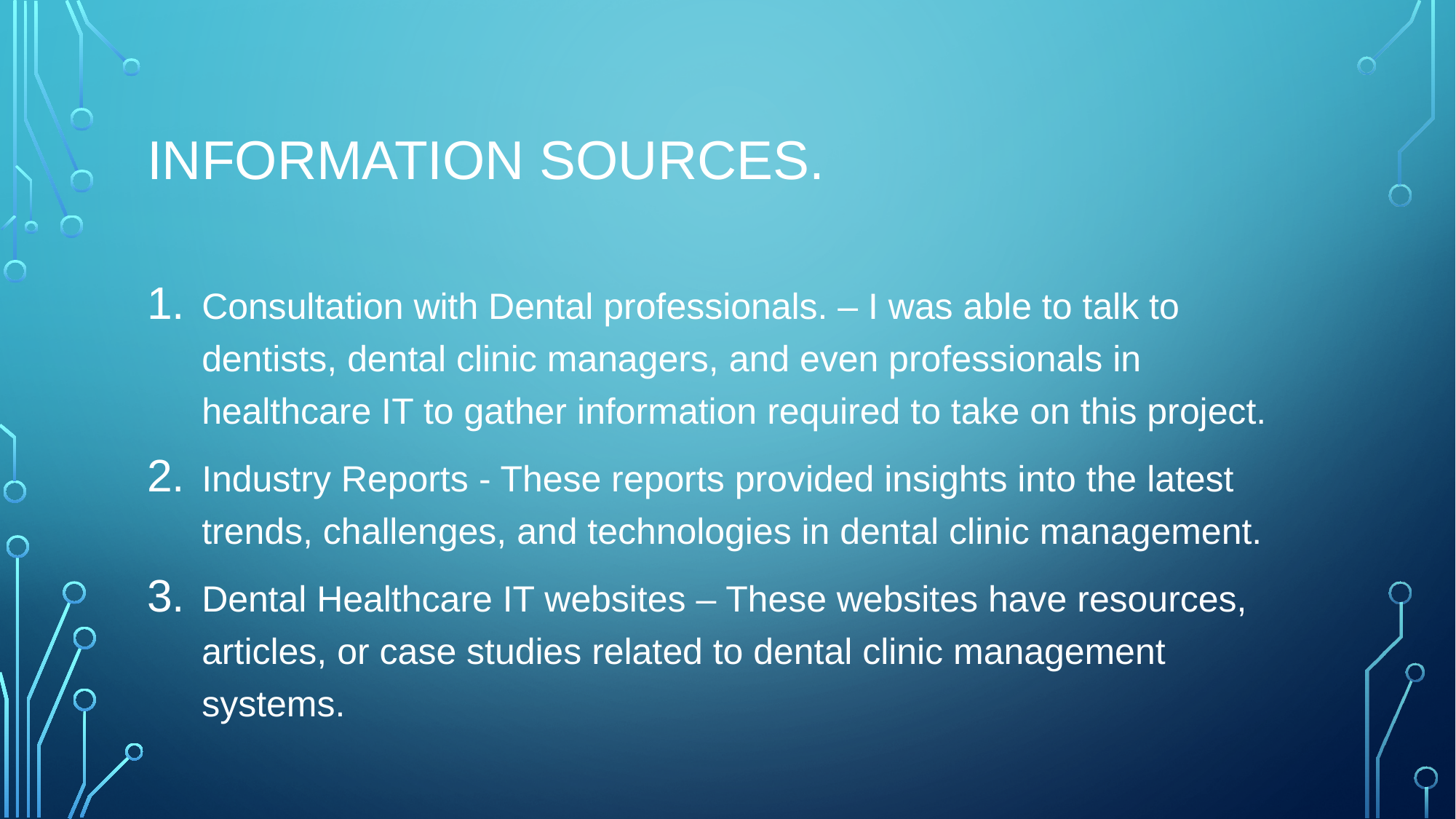

# INFORMATION SOURCES.
Consultation with Dental professionals. – I was able to talk to dentists, dental clinic managers, and even professionals in healthcare IT to gather information required to take on this project.
Industry Reports - These reports provided insights into the latest trends, challenges, and technologies in dental clinic management.
Dental Healthcare IT websites – These websites have resources, articles, or case studies related to dental clinic management systems.